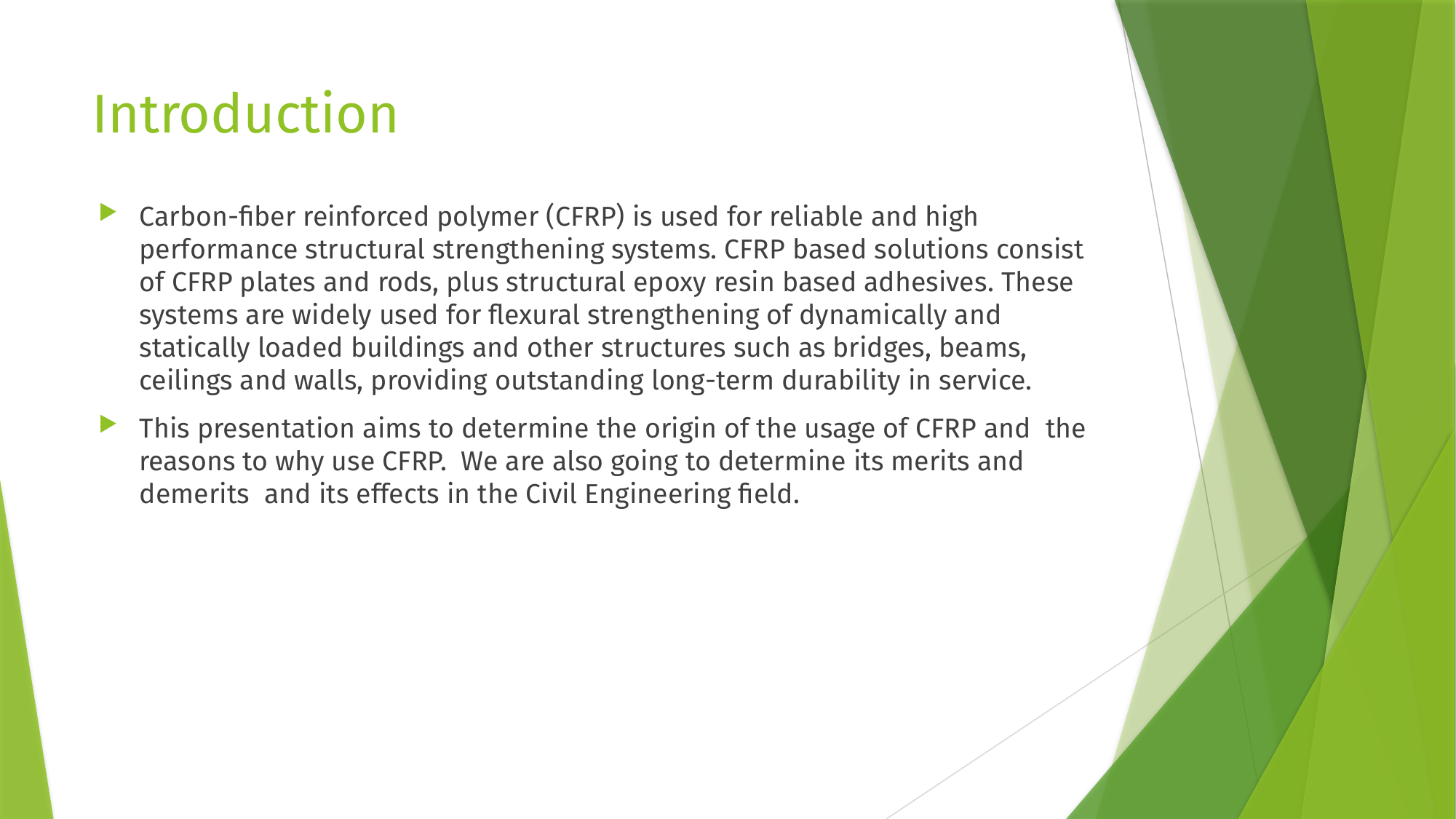

# Introduction
Carbon-fiber reinforced polymer (CFRP) is used for reliable and high performance structural strengthening systems. CFRP based solutions consist of CFRP plates and rods, plus structural epoxy resin based adhesives. These systems are widely used for flexural strengthening of dynamically and statically loaded buildings and other structures such as bridges, beams, ceilings and walls, providing outstanding long-term durability in service.
This presentation aims to determine the origin of the usage of CFRP and  the reasons to why use CFRP.  We are also going to determine its merits and demerits  and its effects in the Civil Engineering field.